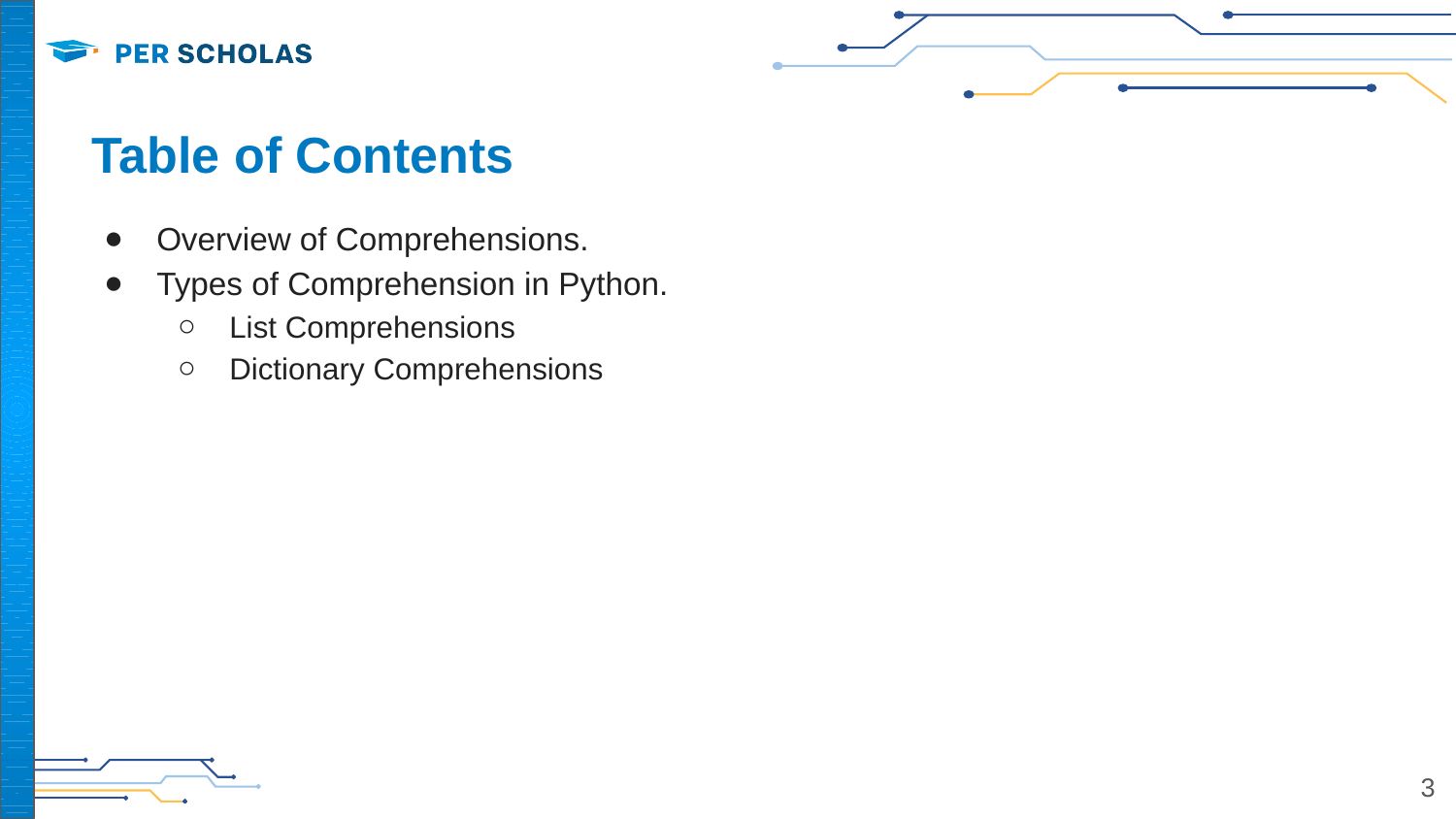

# Table of Contents
Overview of Comprehensions.
Types of Comprehension in Python.
List Comprehensions
Dictionary Comprehensions

3